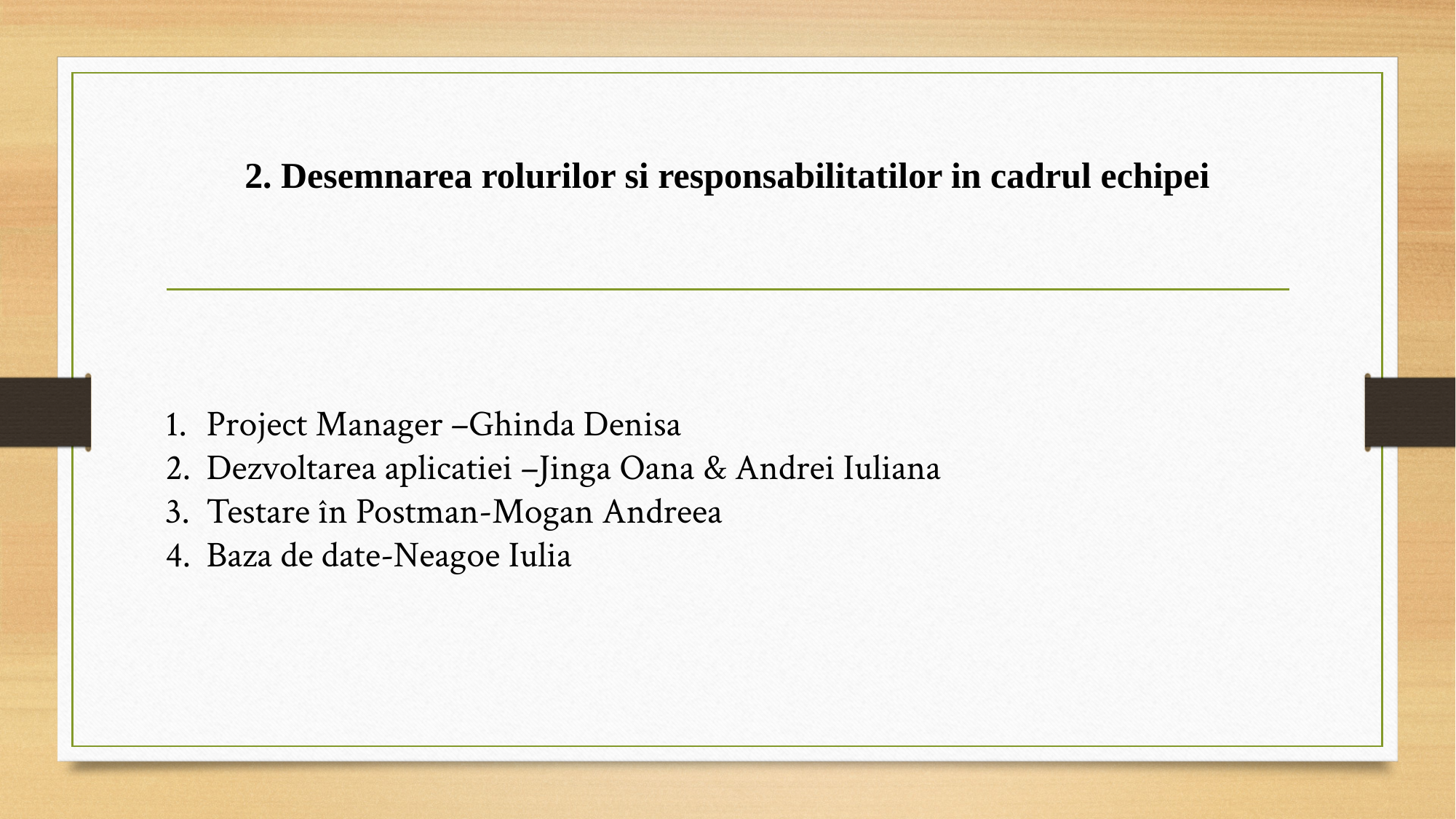

# 2. Desemnarea rolurilor si responsabilitatilor in cadrul echipei

Project Manager –Ghinda Denisa
Dezvoltarea aplicatiei –Jinga Oana & Andrei Iuliana
Testare în Postman-Mogan Andreea
Baza de date-Neagoe Iulia